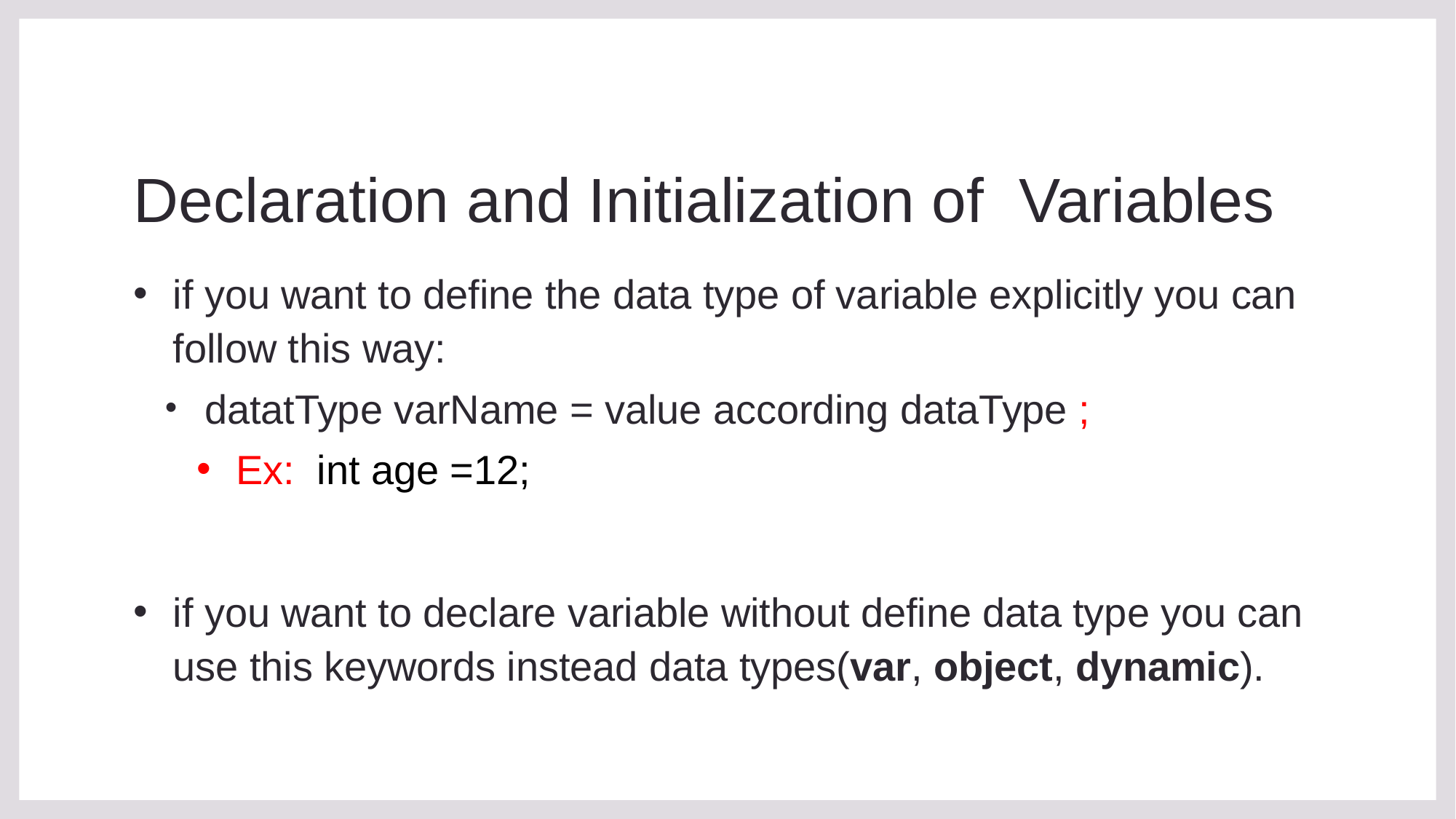

# Declaration and Initialization of  Variables
if you want to define the data type of variable explicitly you can follow this way:
datatType varName = value according dataType ;
Ex:  int age =12;

if you want to declare variable without define data type you can use this keywords instead data types(var, object, dynamic).